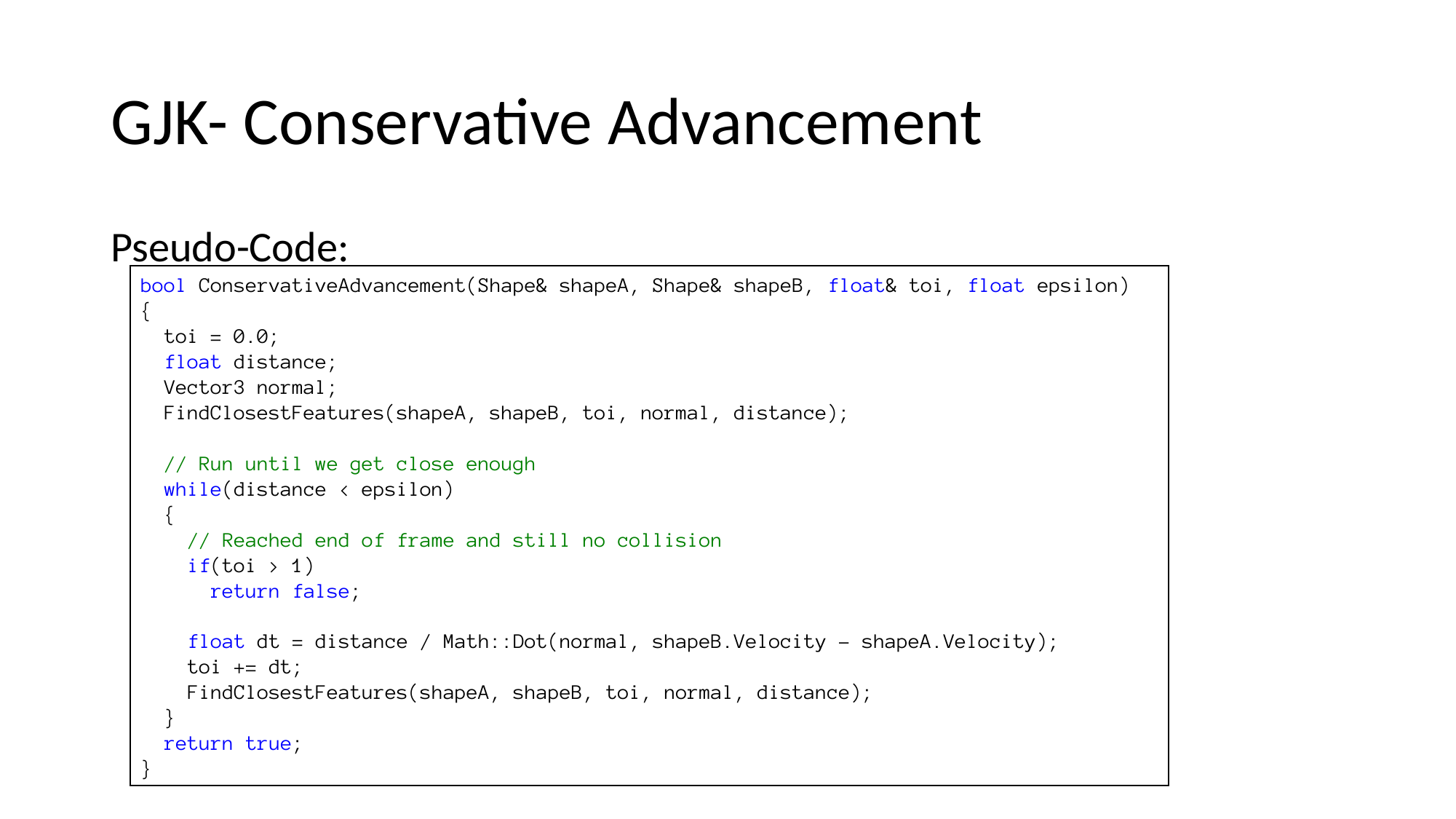

# GJK- Conservative Advancement
Pseudo-Code:
bool ConservativeAdvancement(Shape& shapeA, Shape& shapeB, float& toi, float epsilon)
{
  toi = 0.0;
  float distance;
  Vector3 normal;
  FindClosestFeatures(shapeA, shapeB, toi, normal, distance);

  // Run until we get close enough
  while(distance < epsilon)
  {
    // Reached end of frame and still no collision
    if(toi > 1)
      return false;

    float dt = distance / Math::Dot(normal, shapeB.Velocity - shapeA.Velocity);
    toi += dt;
    FindClosestFeatures(shapeA, shapeB, toi, normal, distance);
  }
  return true;
}